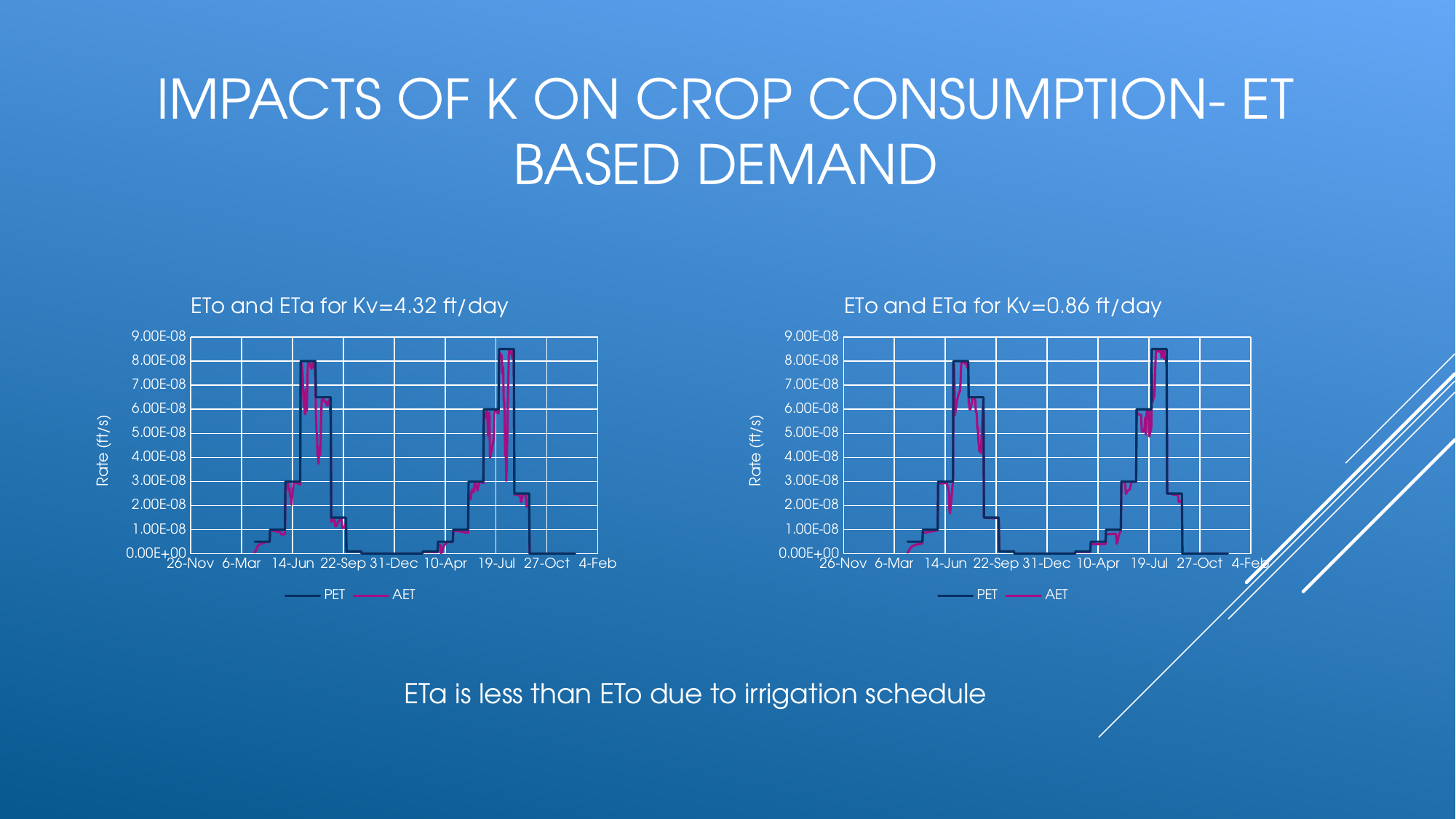

# Impacts of K on crop consumption- ET based demand

### Chart: ETo and ETa for Kv=4.32 ft/day

| Category | PET | AET |
|---|---|---|

### Chart: ETo and ETa for Kv=0.86 ft/day

| Category | PET | AET |
|---|---|---|
ETa is less than ETo due to irrigation schedule